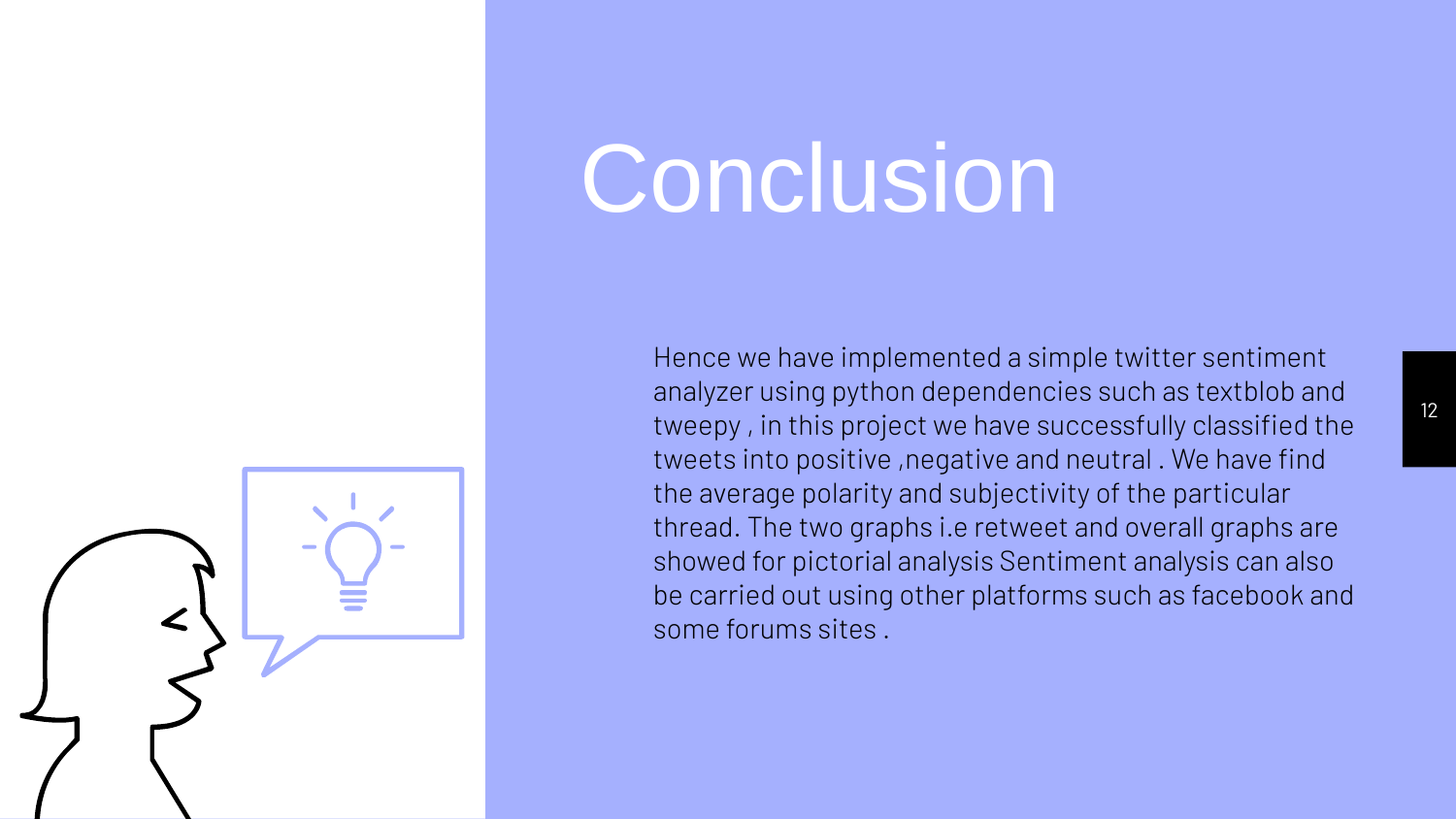

Conclusion
Hence we have implemented a simple twitter sentiment analyzer using python dependencies such as textblob and tweepy , in this project we have successfully classified the tweets into positive ,negative and neutral . We have find the average polarity and subjectivity of the particular thread. The two graphs i.e retweet and overall graphs are showed for pictorial analysis Sentiment analysis can also be carried out using other platforms such as facebook and some forums sites .

12